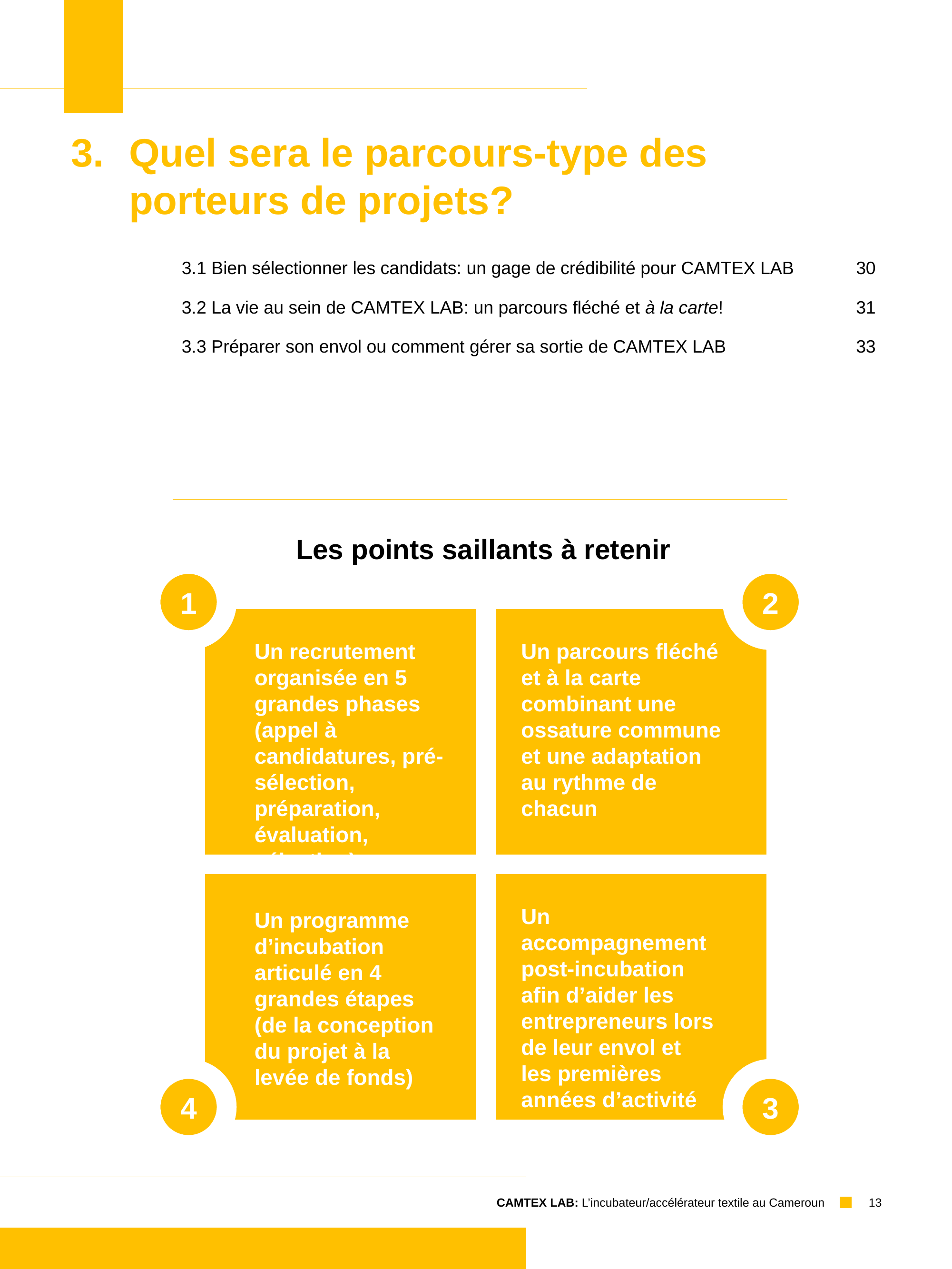

Quel sera le parcours-type des porteurs de projets?
3.1 Bien sélectionner les candidats: un gage de crédibilité pour CAMTEX LAB
3.2 La vie au sein de CAMTEX LAB: un parcours fléché et à la carte!
3.3 Préparer son envol ou comment gérer sa sortie de CAMTEX LAB
30
31
33
Les points saillants à retenir
1
2

Un recrutement organisée en 5 grandes phases (appel à candidatures, pré-sélection, préparation, évaluation, sélection)
Un parcours fléché et à la carte combinant une ossature commune et une adaptation au rythme de chacun

Un accompagnement post-incubation afin d’aider les entrepreneurs lors de leur envol et les premières années d’activité
Un programme d’incubation articulé en 4 grandes étapes  (de la conception du projet à la levée de fonds)
4
3